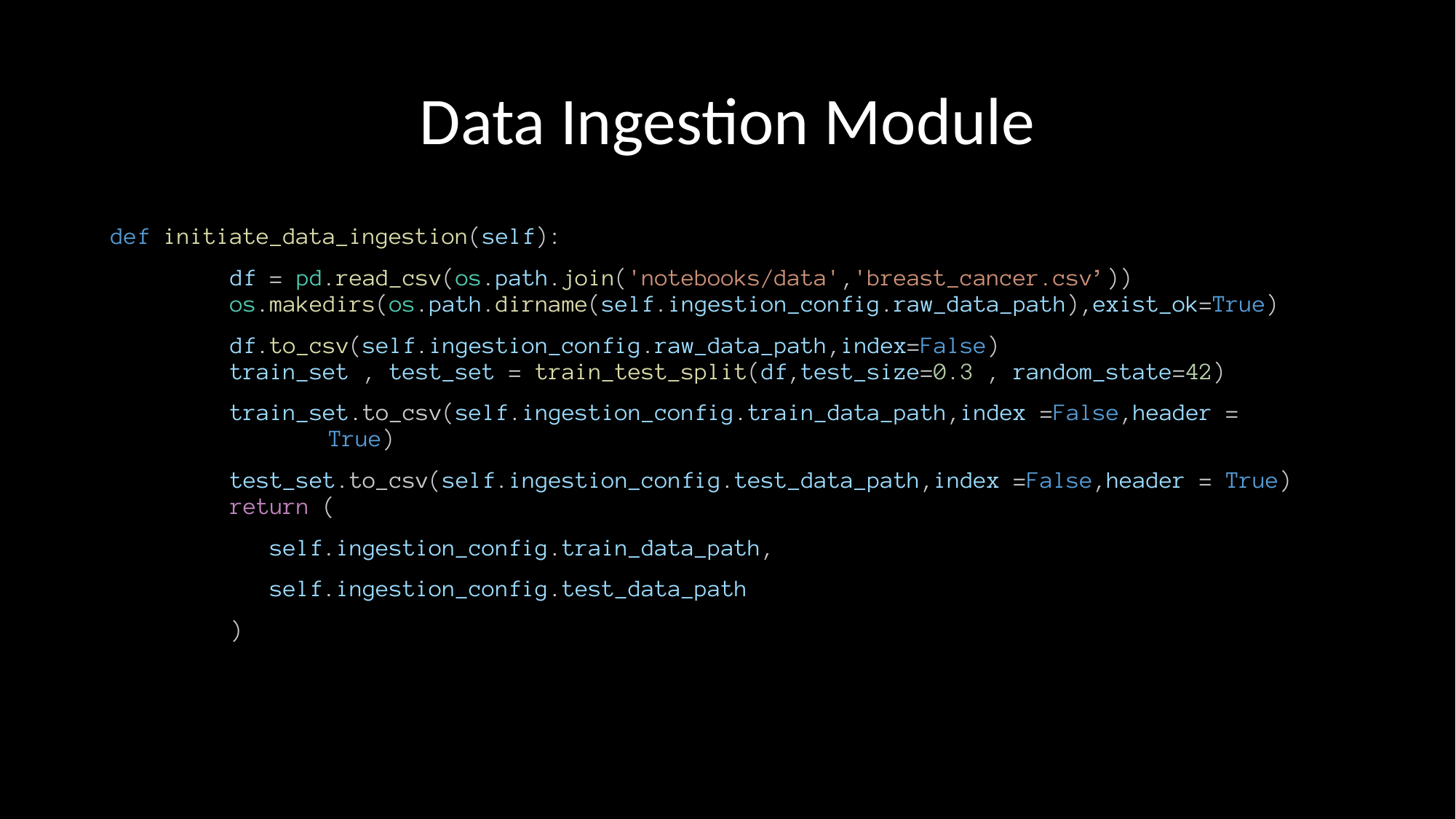

# Data Ingestion Module
def initiate_data_ingestion(self):
         df = pd.read_csv(os.path.join('notebooks/data','breast_cancer.csv’))
         os.makedirs(os.path.dirname(self.ingestion_config.raw_data_path),exist_ok=True)
         df.to_csv(self.ingestion_config.raw_data_path,index=False)
         train_set , test_set = train_test_split(df,test_size=0.3 , random_state=42)
         train_set.to_csv(self.ingestion_config.train_data_path,index =False,header = 			True)
         test_set.to_csv(self.ingestion_config.test_data_path,index =False,header = True)
         return (
            self.ingestion_config.train_data_path,
            self.ingestion_config.test_data_path
         )